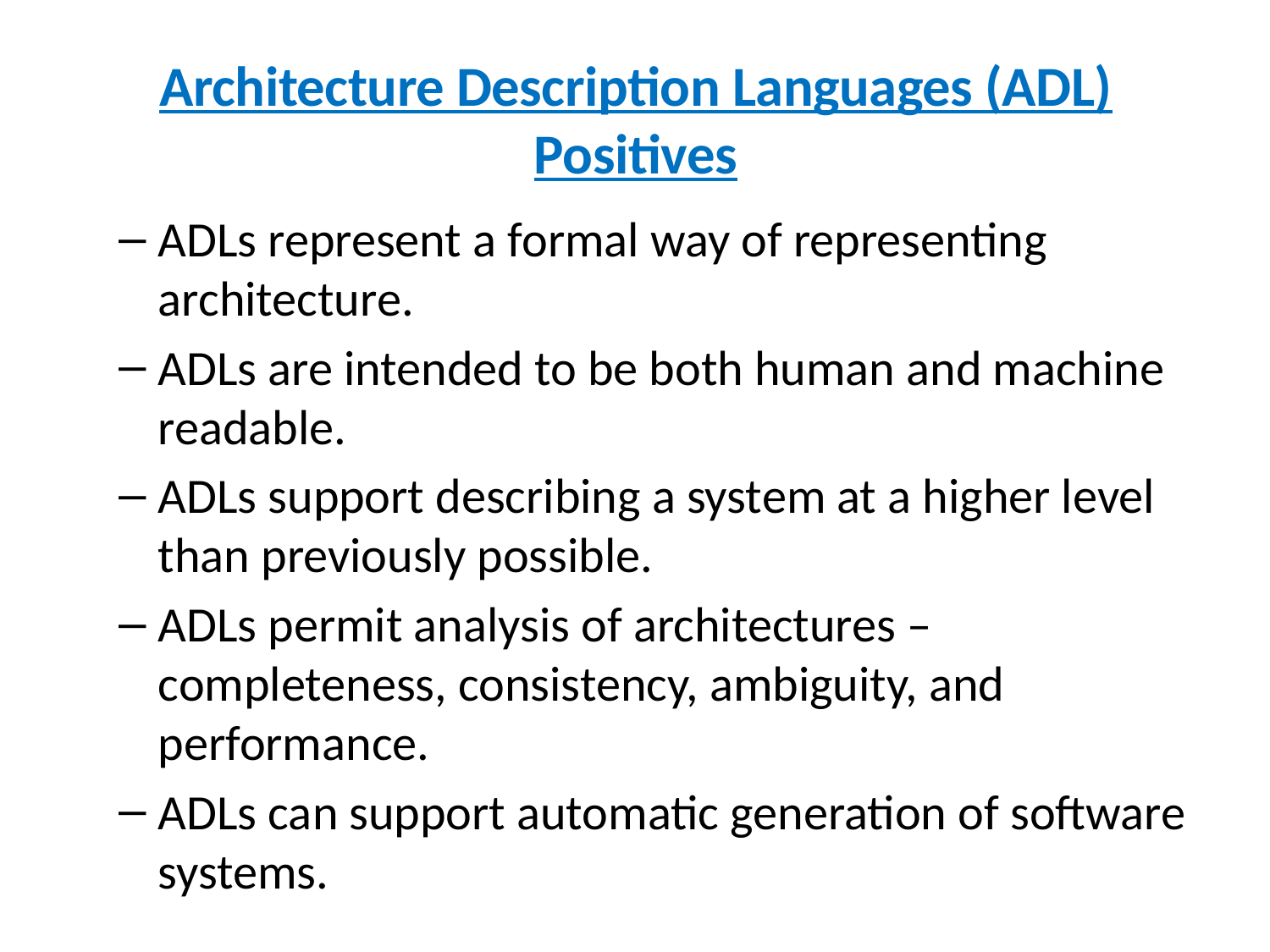

# Architecture Description Languages (ADL) Positives
ADLs represent a formal way of representing architecture.
ADLs are intended to be both human and machine readable.
ADLs support describing a system at a higher level than previously possible.
ADLs permit analysis of architectures – completeness, consistency, ambiguity, and performance.
ADLs can support automatic generation of software systems.